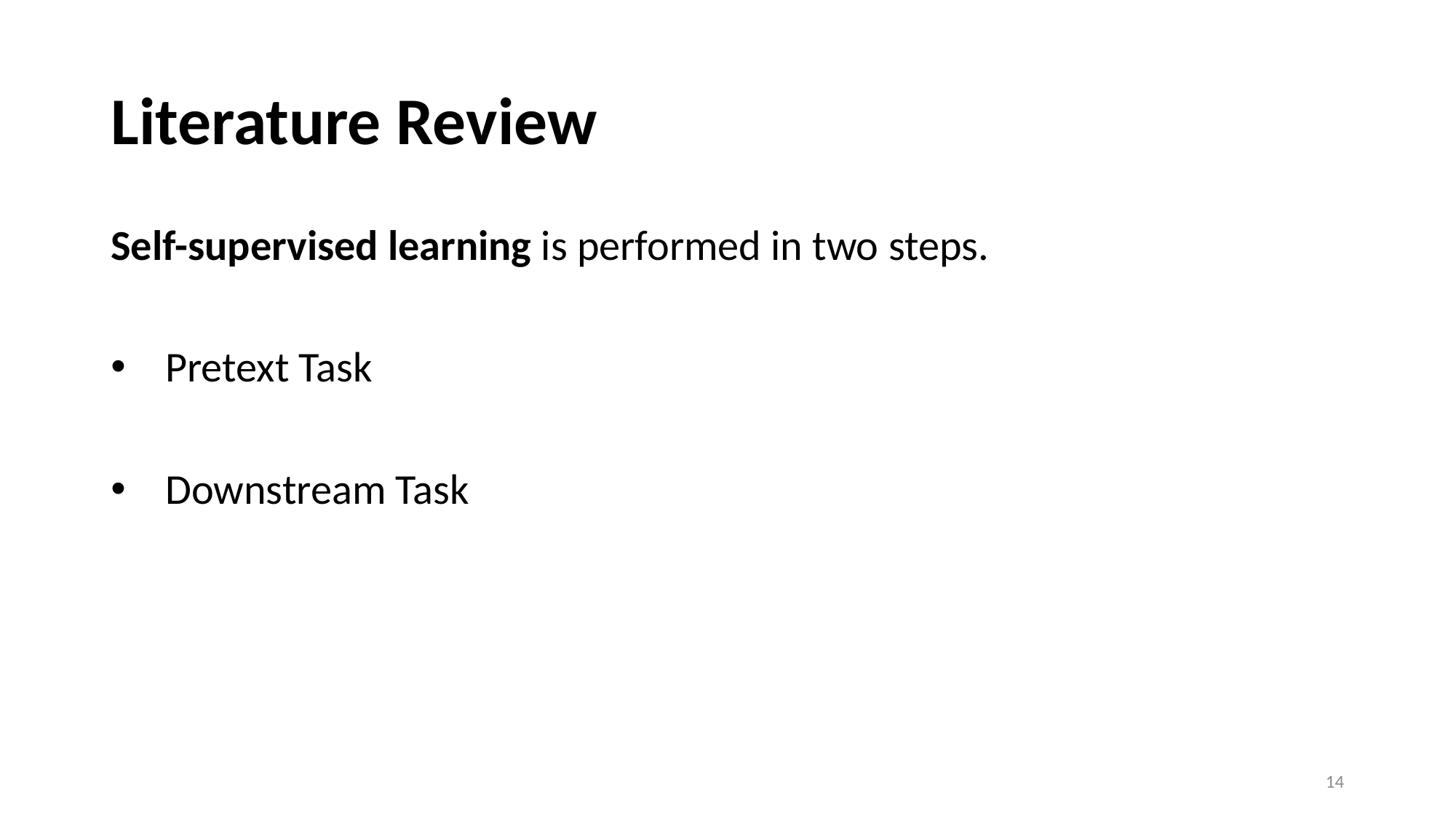

# Literature Review
Self-supervised learning is performed in two steps.

Pretext Task

Downstream Task

14